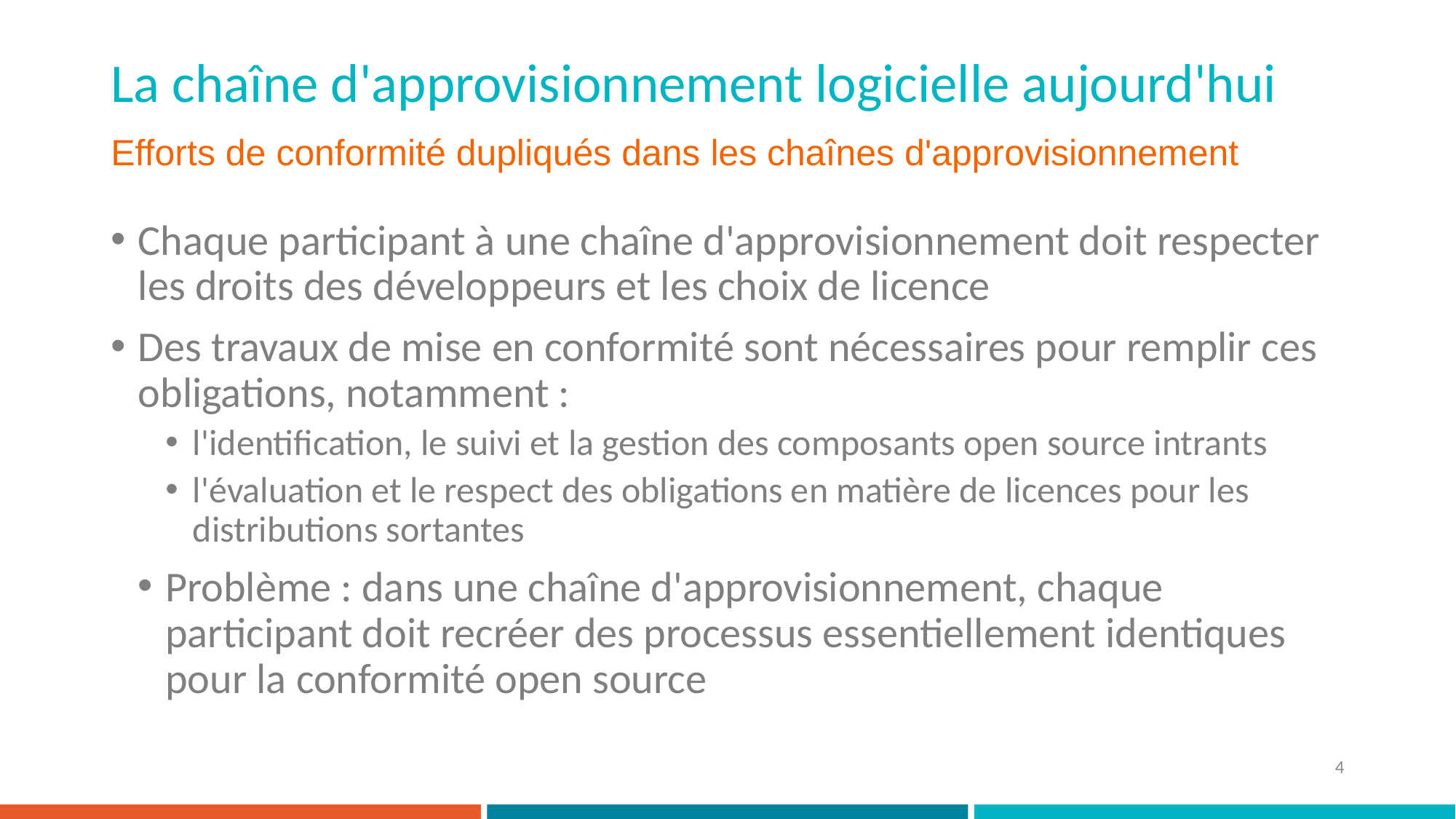

# La chaîne d'approvisionnement logicielle aujourd'hui
Efforts de conformité dupliqués dans les chaînes d'approvisionnement
Chaque participant à une chaîne d'approvisionnement doit respecter les droits des développeurs et les choix de licence
Des travaux de mise en conformité sont nécessaires pour remplir ces obligations, notamment :
l'identification, le suivi et la gestion des composants open source intrants
l'évaluation et le respect des obligations en matière de licences pour les distributions sortantes
Problème : dans une chaîne d'approvisionnement, chaque participant doit recréer des processus essentiellement identiques pour la conformité open source

4